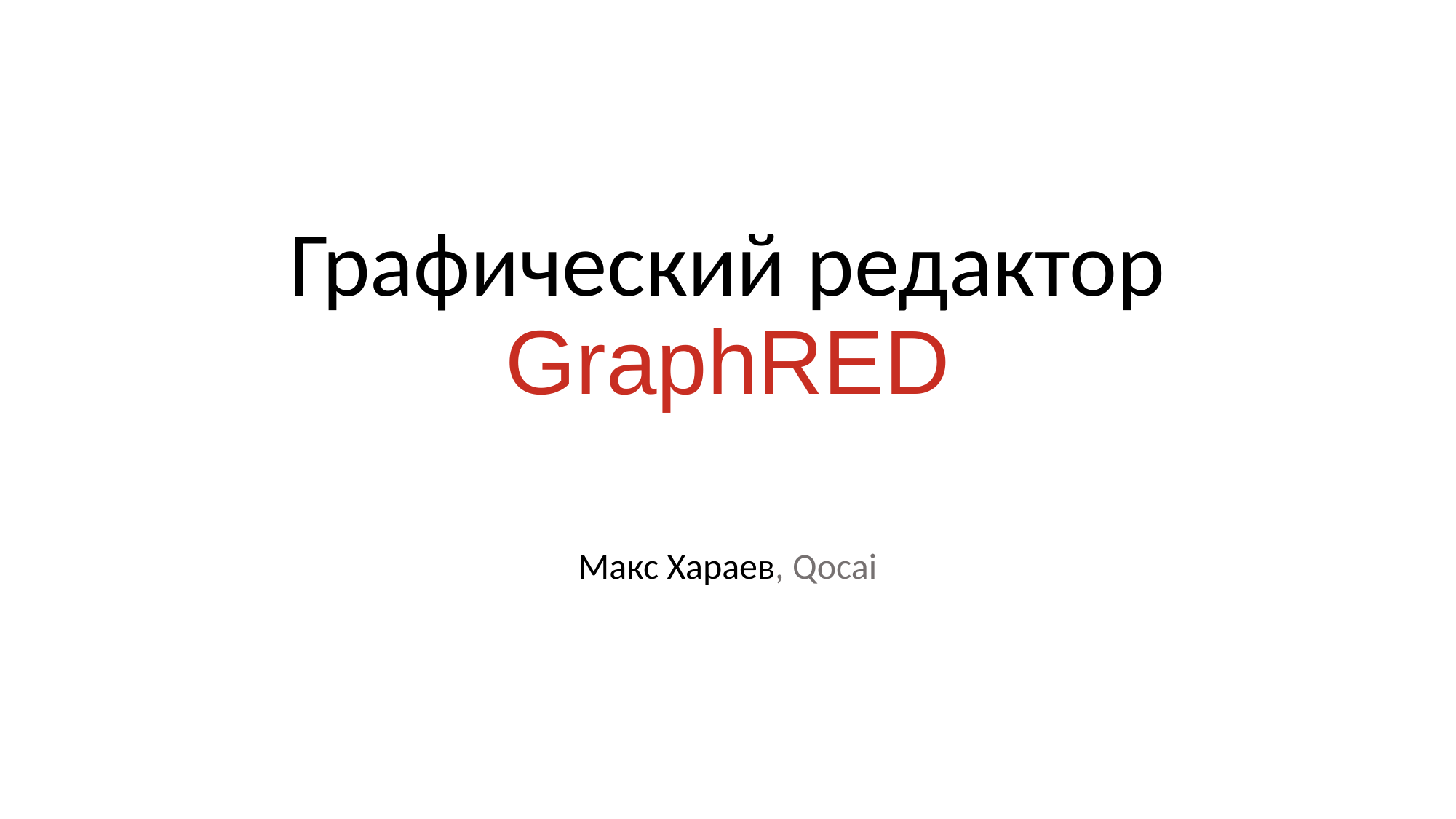

# Графический редактор GraphRED
Макс Хараев, Qocai